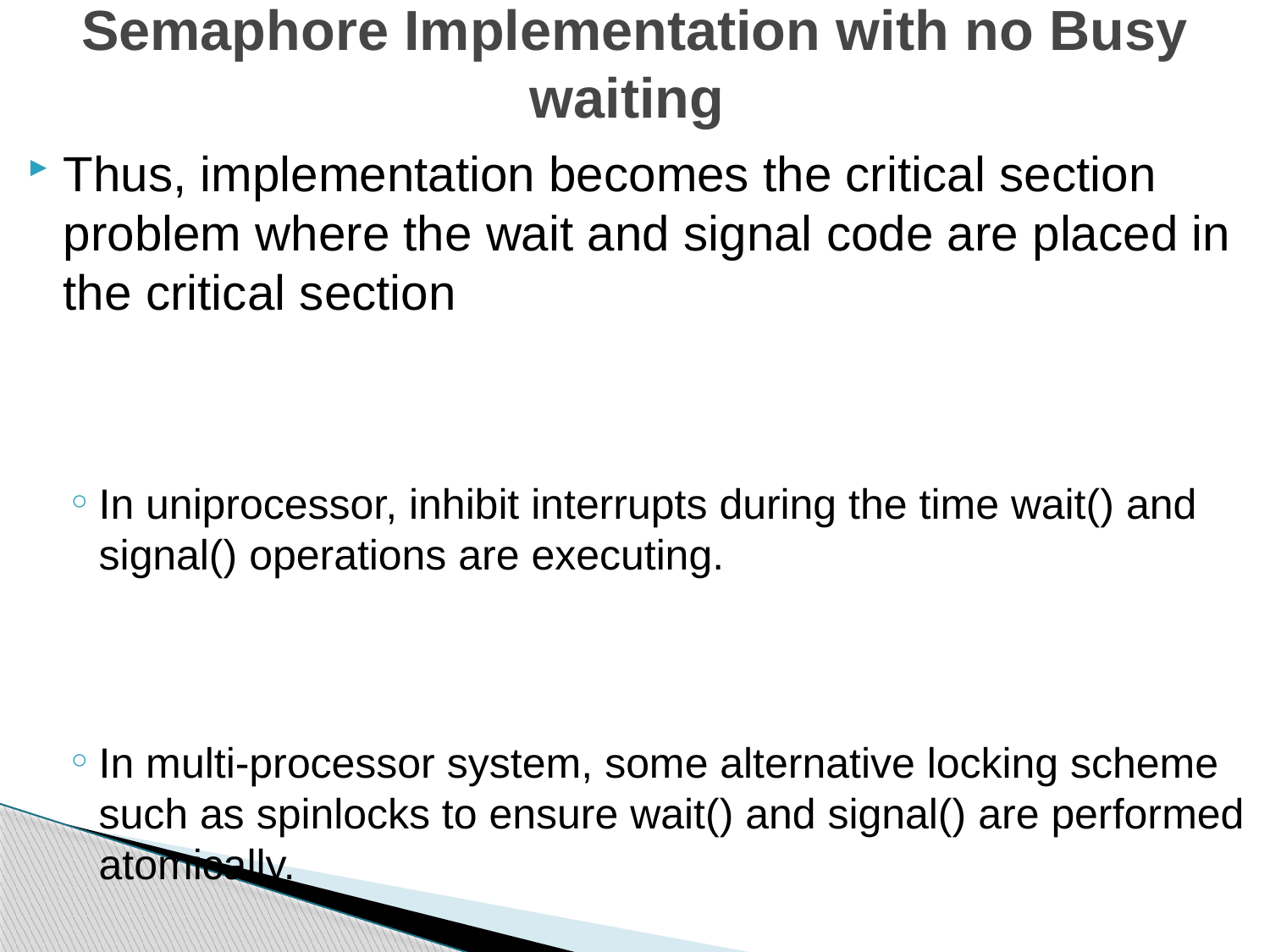

# Semaphore Implementation with no Busy waiting
Thus, implementation becomes the critical section problem where the wait and signal code are placed in the critical section

In uniprocessor, inhibit interrupts during the time wait() and signal() operations are executing.

In multi-processor system, some alternative locking scheme such as spinlocks to ensure wait() and signal() are performed atomically.